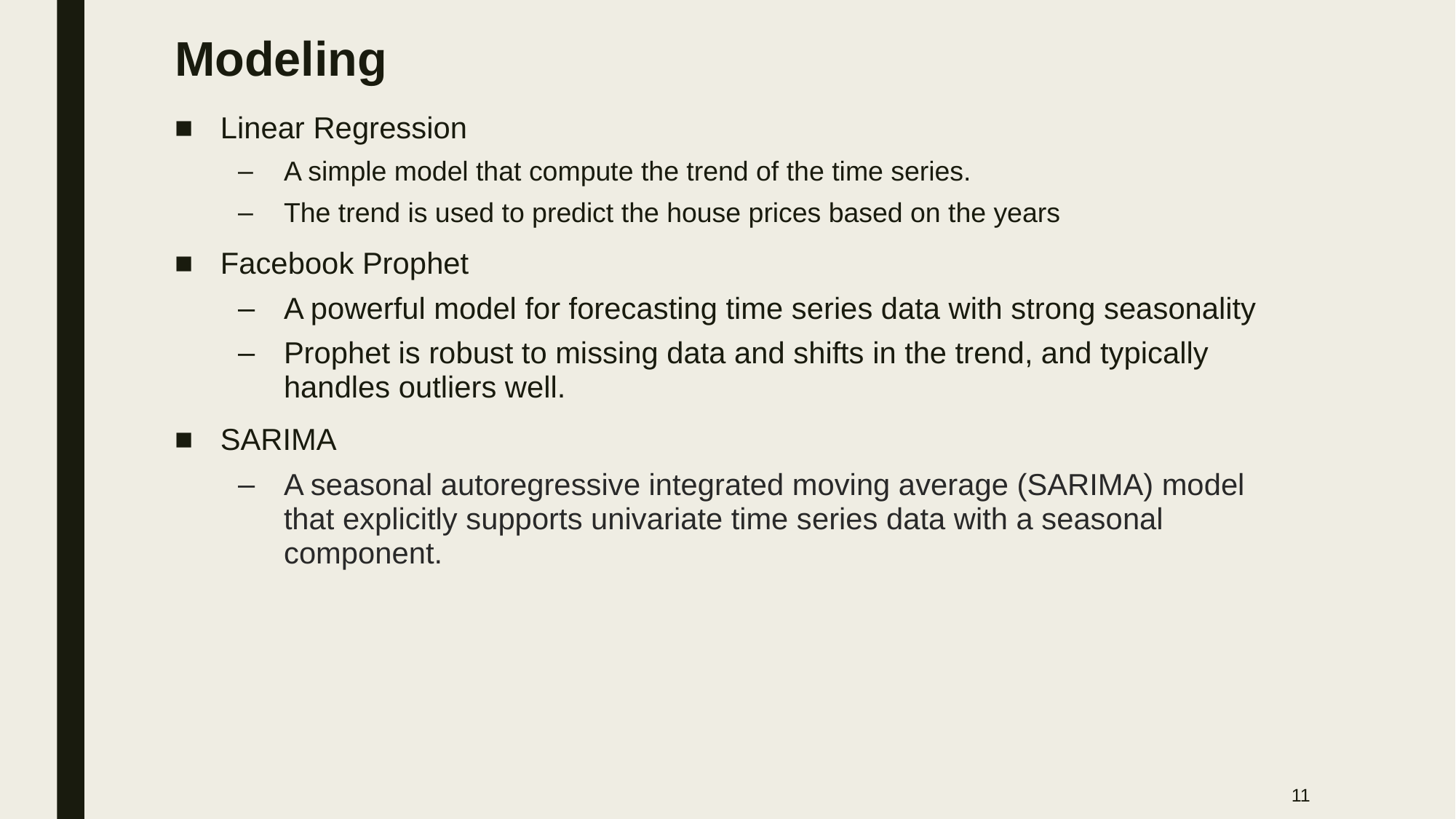

# Modeling
Linear Regression
A simple model that compute the trend of the time series.
The trend is used to predict the house prices based on the years
Facebook Prophet
A powerful model for forecasting time series data with strong seasonality
Prophet is robust to missing data and shifts in the trend, and typically handles outliers well.
SARIMA
A seasonal autoregressive integrated moving average (SARIMA) model that explicitly supports univariate time series data with a seasonal component.
11